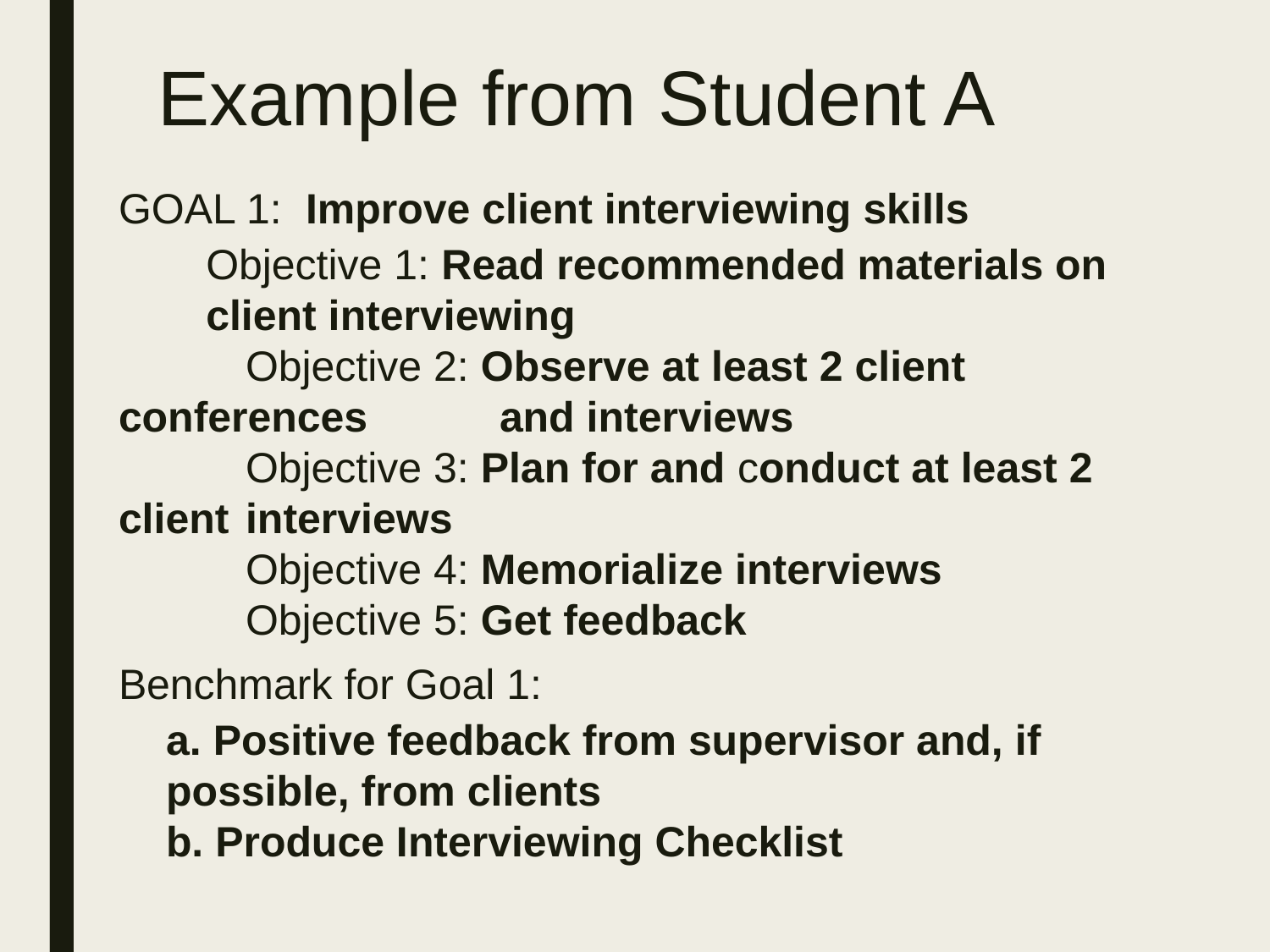

# Example from Student A
GOAL 1:  Improve client interviewing skills
	Objective 1: Read recommended materials on client interviewing
	Objective 2: Observe at least 2 client conferences 	and interviews
	Objective 3: Plan for and conduct at least 2 client 	interviews
	Objective 4: Memorialize interviews
	Objective 5: Get feedback
Benchmark for Goal 1:
	a. Positive feedback from supervisor and, if possible, from clients
    b. Produce Interviewing Checklist